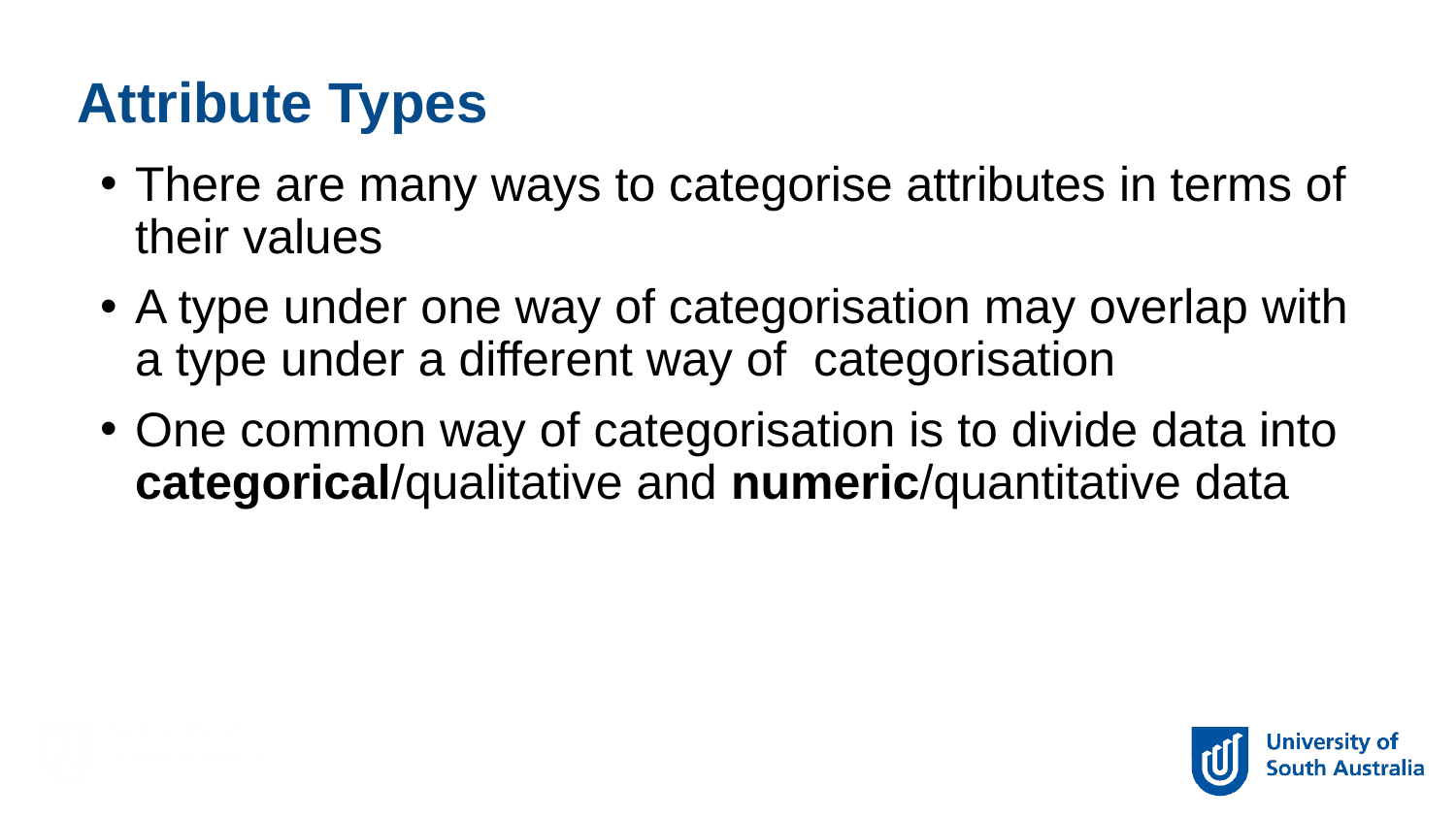

Attribute Types
There are many ways to categorise attributes in terms of their values
A type under one way of categorisation may overlap with a type under a different way of  categorisation
One common way of categorisation is to divide data into categorical/qualitative and numeric/quantitative data